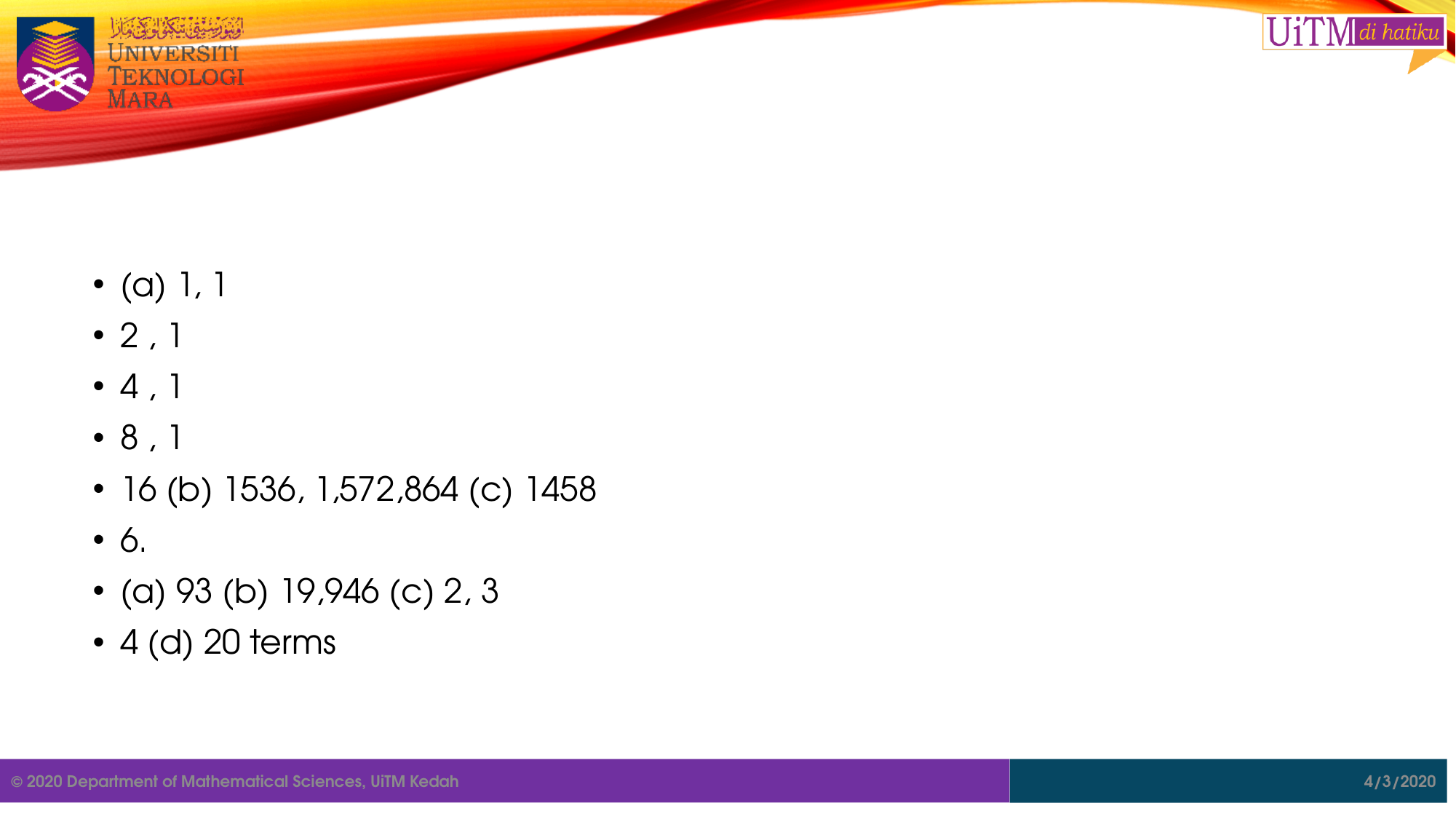

#
(a) 1, 1
2 , 1
4 , 1
8 , 1
16 (b) 1536, 1,572,864 (c) 1458
6.
(a) 93 (b) 19,946 (c) 2, 3
4 (d) 20 terms